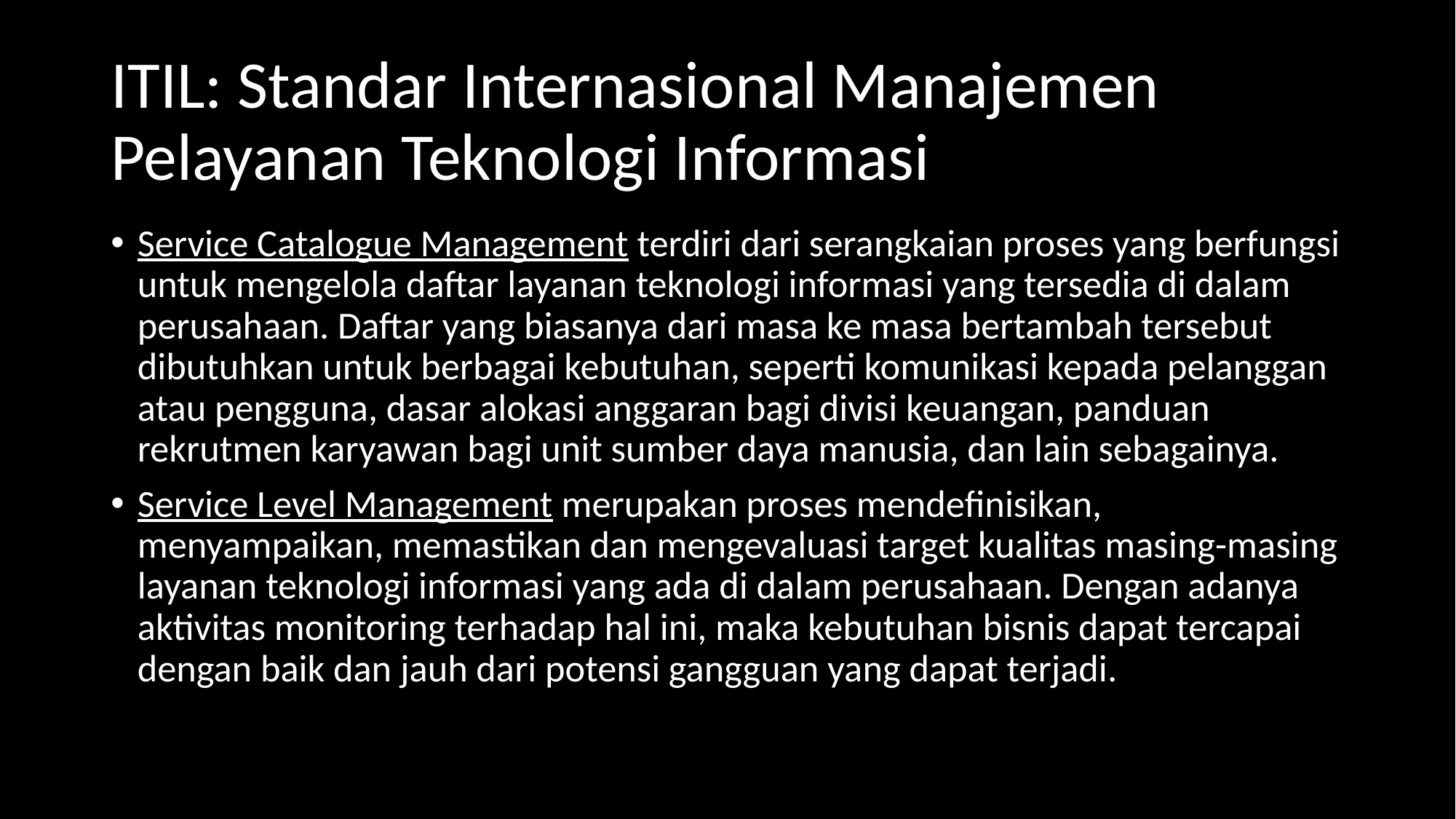

# ITIL: Standar Internasional Manajemen Pelayanan Teknologi Informasi
Service Catalogue Management terdiri dari serangkaian proses yang berfungsi untuk mengelola daftar layanan teknologi informasi yang tersedia di dalam perusahaan. Daftar yang biasanya dari masa ke masa bertambah tersebut dibutuhkan untuk berbagai kebutuhan, seperti komunikasi kepada pelanggan atau pengguna, dasar alokasi anggaran bagi divisi keuangan, panduan rekrutmen karyawan bagi unit sumber daya manusia, dan lain sebagainya.
Service Level Management merupakan proses mendefinisikan, menyampaikan, memastikan dan mengevaluasi target kualitas masing-masing layanan teknologi informasi yang ada di dalam perusahaan. Dengan adanya aktivitas monitoring terhadap hal ini, maka kebutuhan bisnis dapat tercapai dengan baik dan jauh dari potensi gangguan yang dapat terjadi.